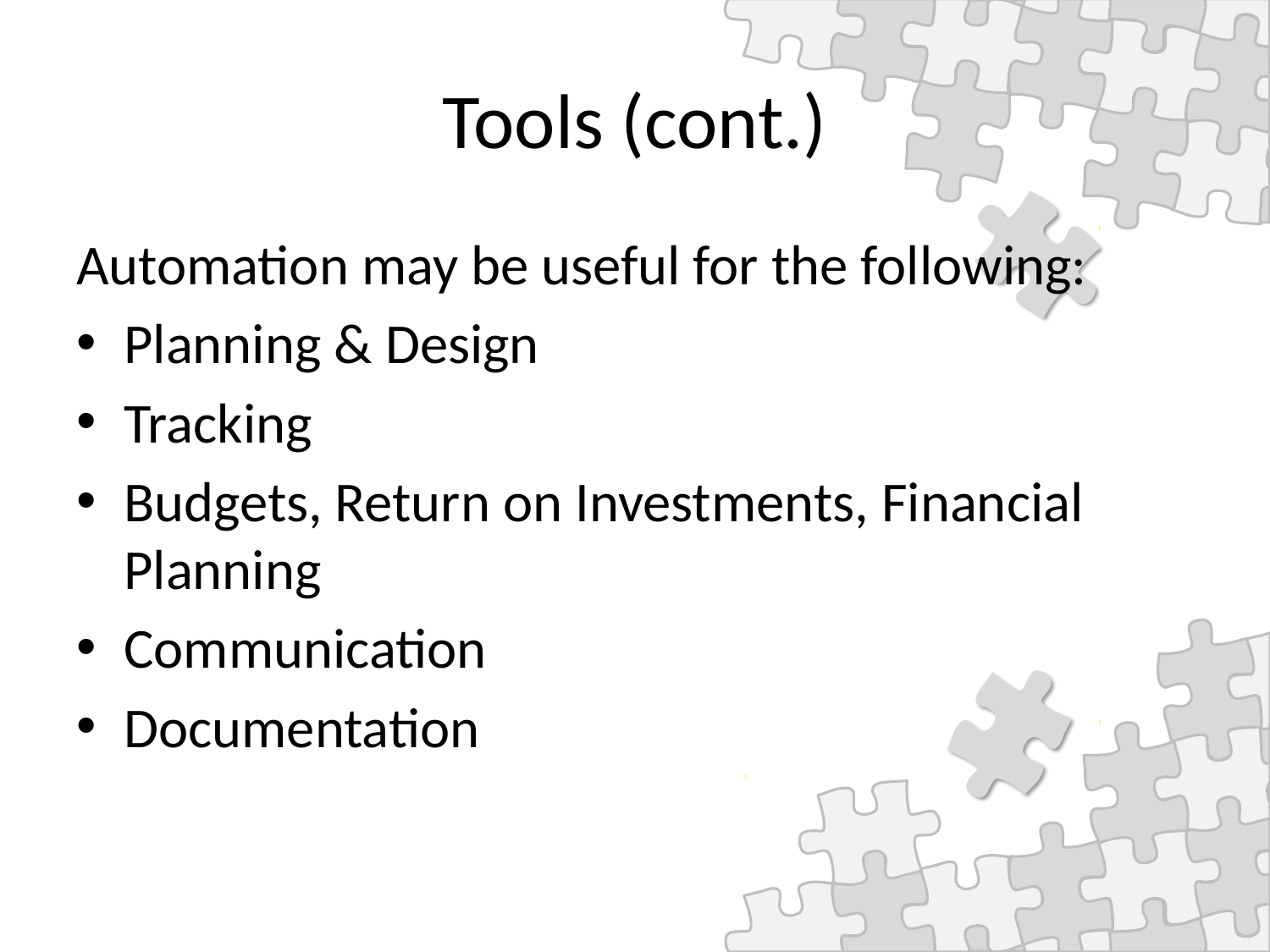

# Tools (cont.)
Automation may be useful for the following:
Planning & Design
Tracking
Budgets, Return on Investments, Financial Planning
Communication
Documentation